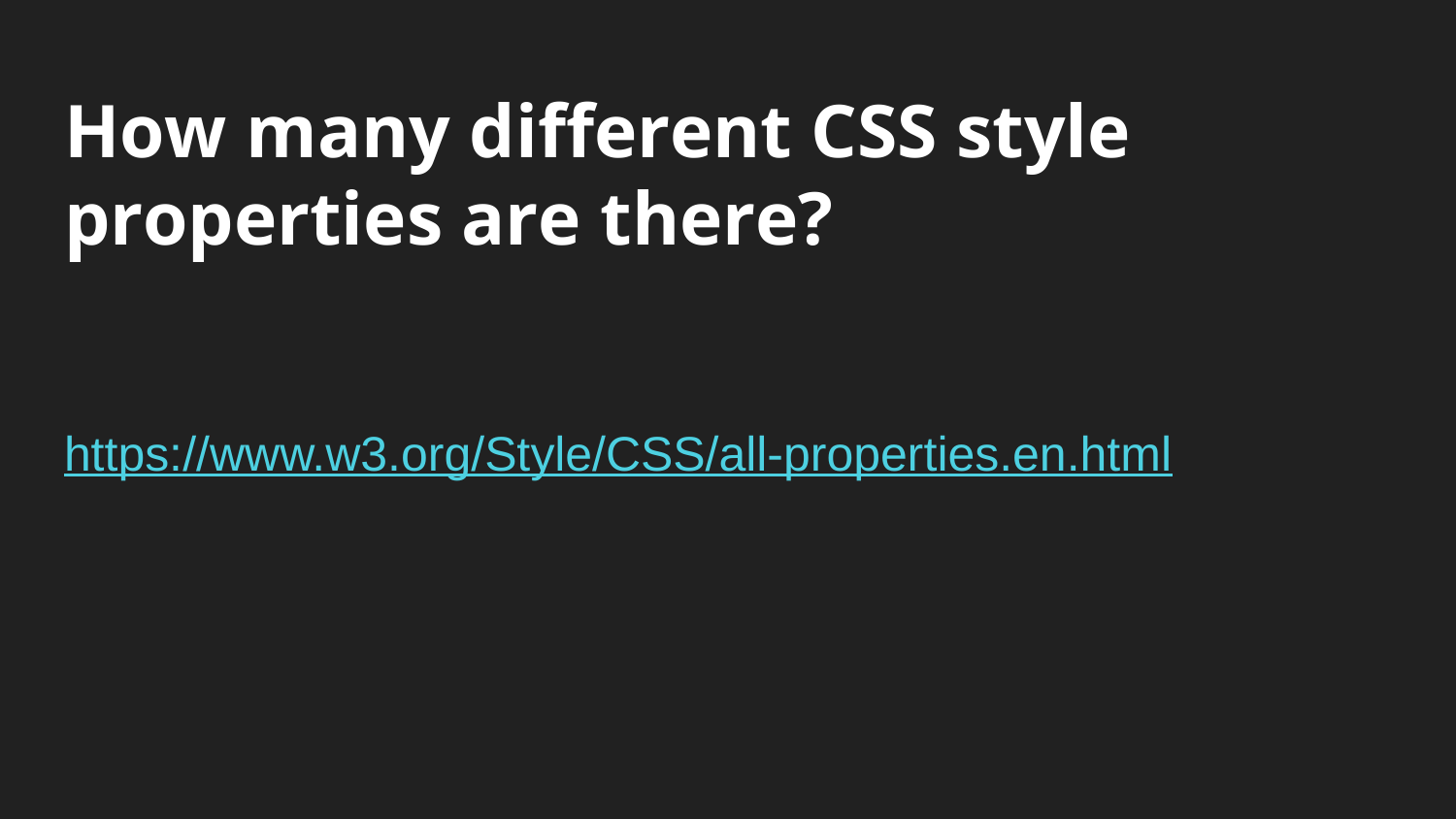

# How many different CSS style properties are there?
https://www.w3.org/Style/CSS/all-properties.en.html